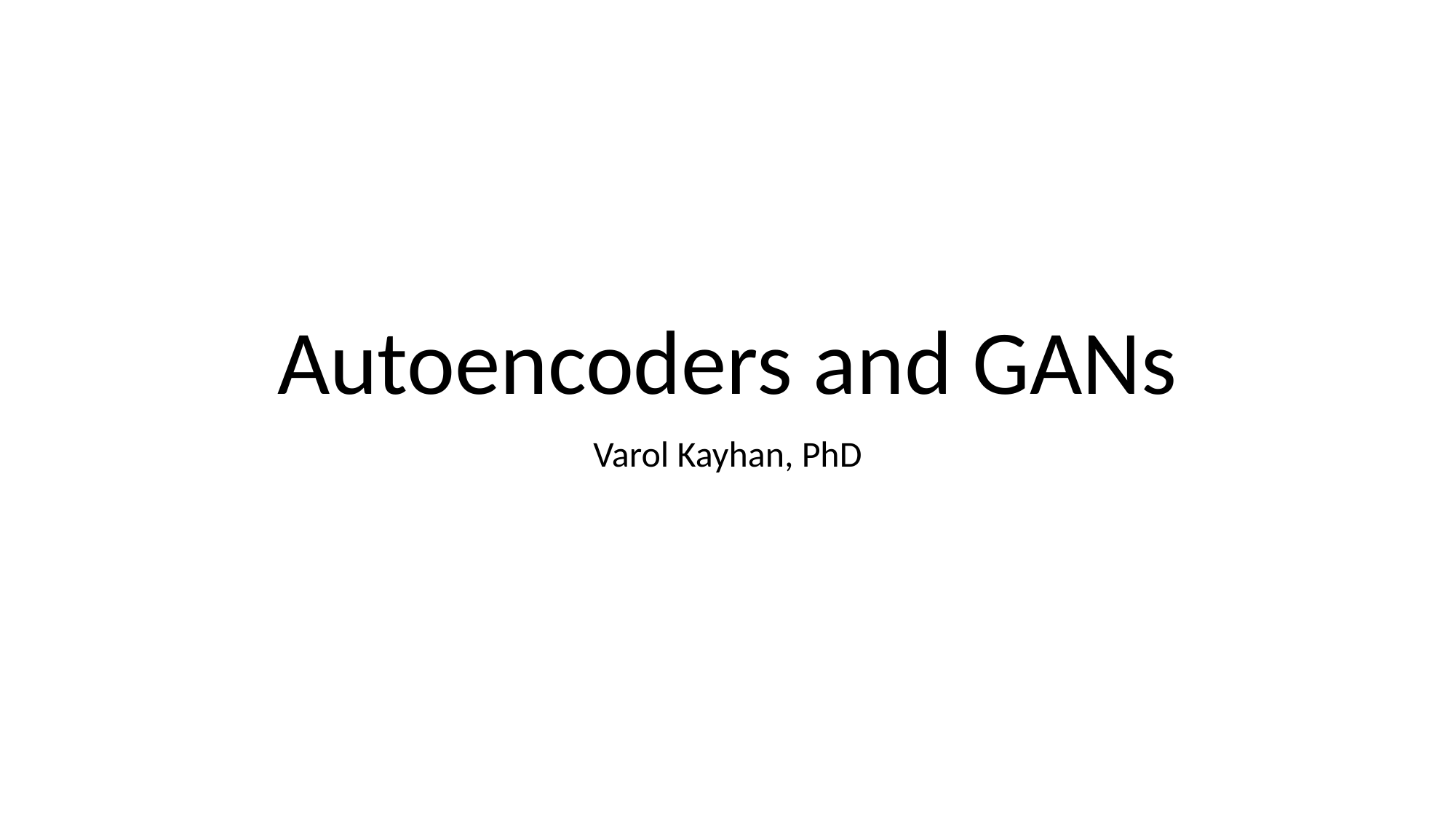

# Autoencoders and GANs
Varol Kayhan, PhD